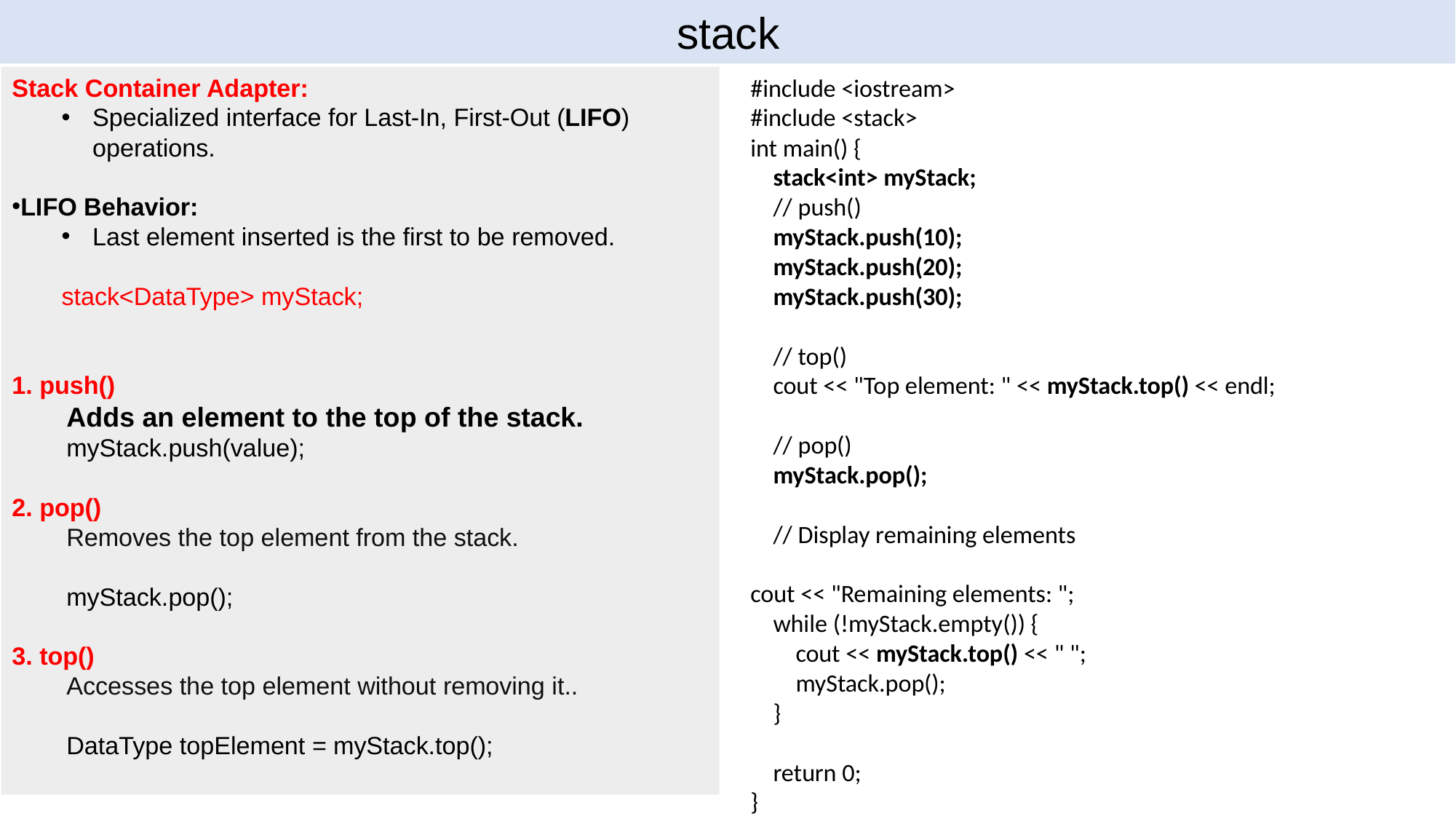

stack
Stack Container Adapter:
Specialized interface for Last-In, First-Out (LIFO) operations.

LIFO Behavior:
Last element inserted is the first to be removed.

stack<DataType> myStack;

1. push()
Adds an element to the top of the stack.
myStack.push(value);

2. pop()
Removes the top element from the stack.

myStack.pop();

3. top()
Accesses the top element without removing it..

DataType topElement = myStack.top();

#include <iostream>
#include <stack>
int main() {
    stack<int> myStack;
    // push()
    myStack.push(10);
    myStack.push(20);
    myStack.push(30);

    // top()
    cout << "Top element: " << myStack.top() << endl;

    // pop()
    myStack.pop();

    // Display remaining elements

cout << "Remaining elements: ";
    while (!myStack.empty()) {
        cout << myStack.top() << " ";
        myStack.pop();
    }

    return 0;
}